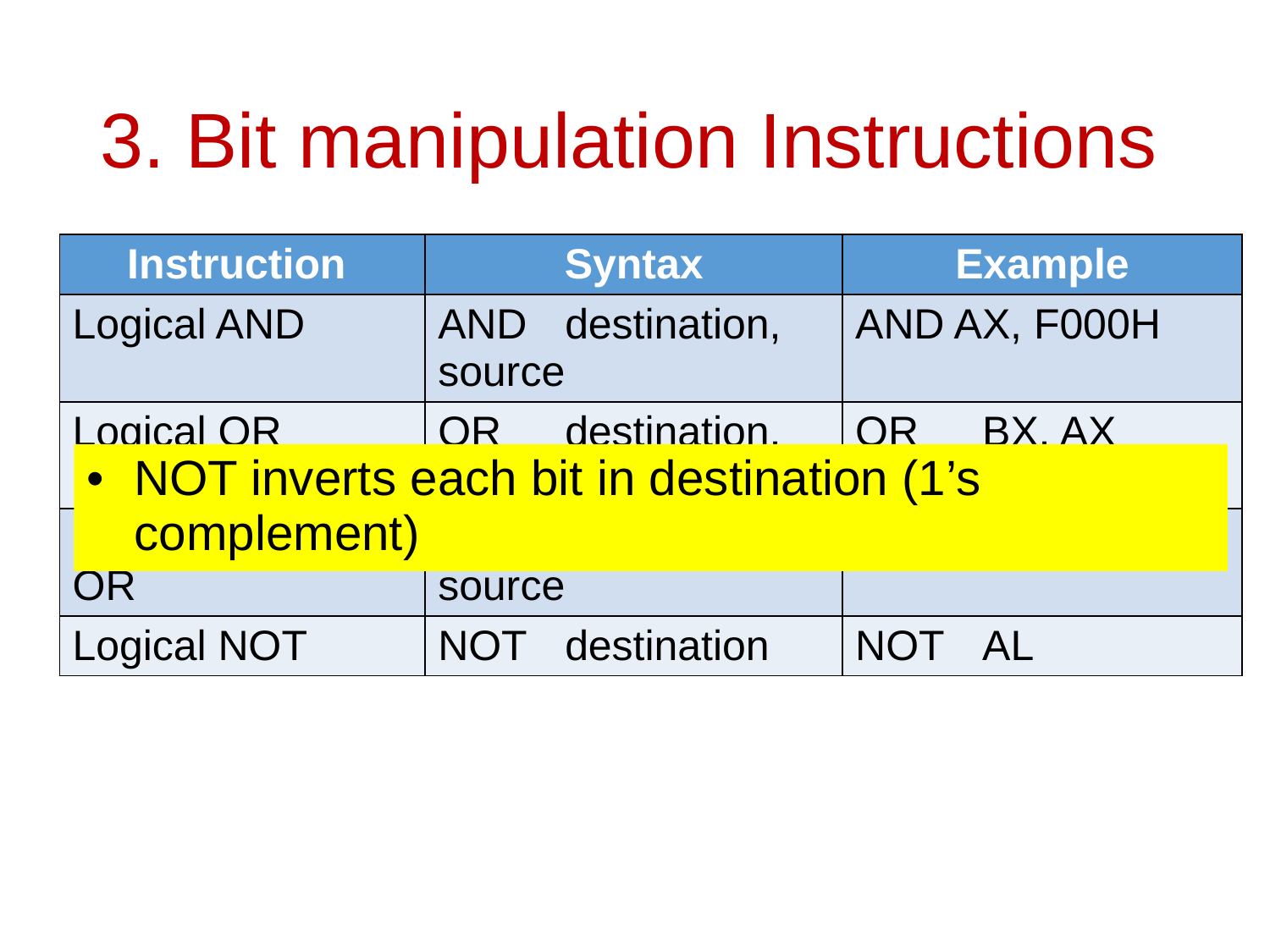

# 3. Bit manipulation Instructions
| Instruction | Syntax | Example |
| --- | --- | --- |
| Logical AND | AND destination, source | AND AX, F000H |
| Logical OR | OR destination, source | OR BX, AX |
| Logical Exclusive OR | XOR destination, source | XOR AH, CH |
| Logical NOT | NOT destination | NOT AL |
NOT inverts each bit in destination (1’s complement)